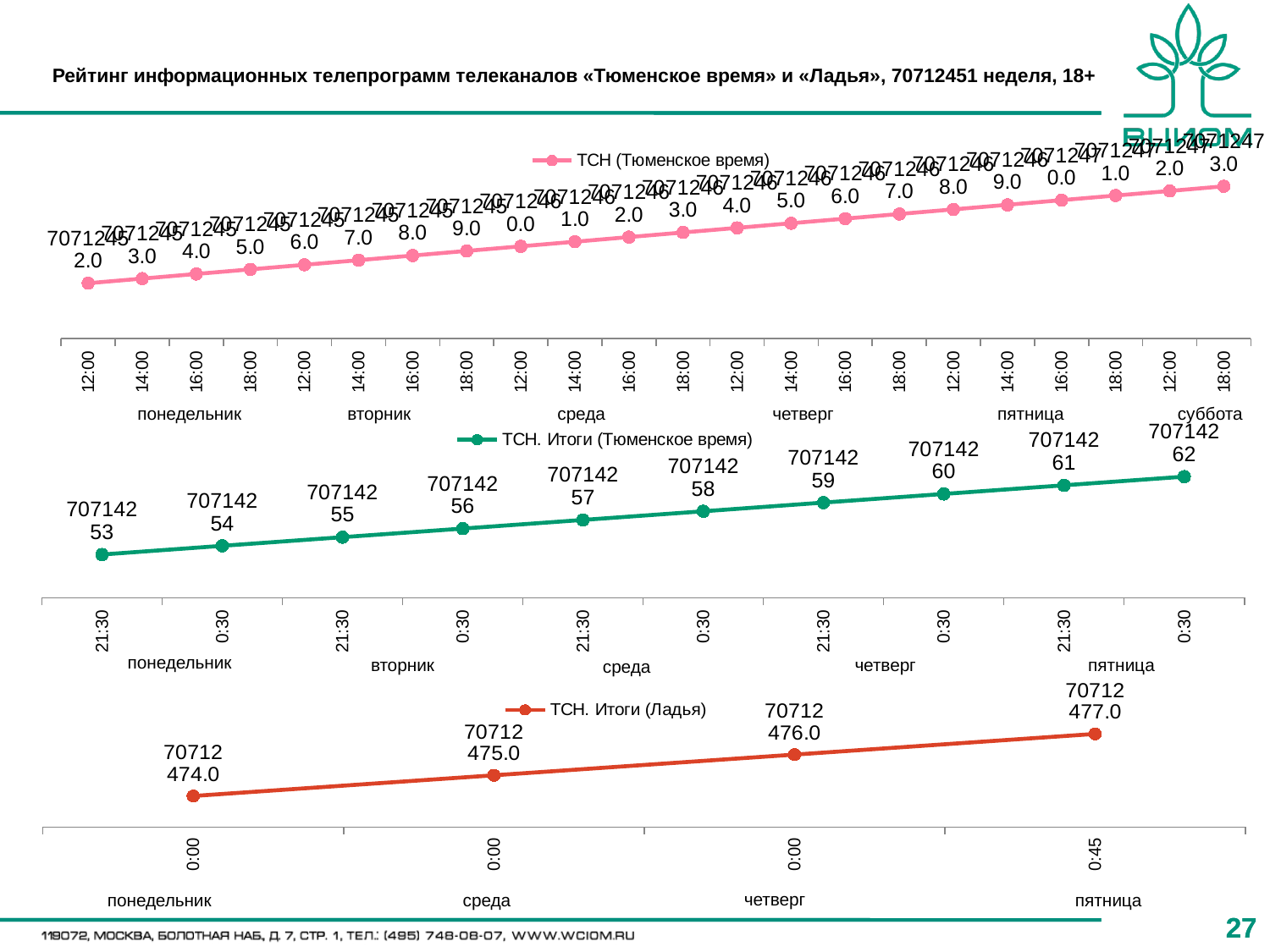

# Рейтинг информационных телепрограмм телеканалов «Тюменское время» и «Ладья», 70712451 неделя, 18+

### Chart

| Category | ТСН (Тюменское время) |
|---|---|
| 0.5 | 70712452.0 |
| 0.58333333333333337 | 70712453.0 |
| 0.66666666666666663 | 70712454.0 |
| 0.75 | 70712455.0 |
| 0.5 | 70712456.0 |
| 0.58333333333333337 | 70712457.0 |
| 0.66666666666666663 | 70712458.0 |
| 0.75 | 70712459.0 |
| 0.5 | 70712460.0 |
| 0.58333333333333337 | 70712461.0 |
| 0.66666666666666663 | 70712462.0 |
| 0.75 | 70712463.0 |
| 0.5 | 70712464.0 |
| 0.58333333333333337 | 70712465.0 |
| 0.66666666666666663 | 70712466.0 |
| 0.75 | 70712467.0 |
| 0.5 | 70712468.0 |
| 0.58333333333333337 | 70712469.0 |
| 0.66666666666666663 | 70712470.0 |
| 0.75 | 70712471.0 |
| 0.5 | 70712472.0 |
| 0.75 | 70712473.0 |
суббота
четверг
пятница
вторник
среда
понедельник

### Chart

| Category | ТСН. Итоги (Тюменское время) |
|---|---|
| 0.89583333333333337 | 70714253.0 |
| 2.0833333333333332E-2 | 70714254.0 |
| 0.89583333333333337 | 70714255.0 |
| 2.0833333333333332E-2 | 70714256.0 |
| 0.89583333333333337 | 70714257.0 |
| 2.0833333333333332E-2 | 70714258.0 |
| 0.89583333333333337 | 70714259.0 |
| 2.0833333333333332E-2 | 70714260.0 |
| 0.89583333333333337 | 70714261.0 |
| 2.0833333333333332E-2 | 70714262.0 |
понедельник
четверг
пятница
вторник
среда

### Chart

| Category | ТСН. Итоги (Ладья) |
|---|---|
| 0 | 70712474.0 |
| 0 | 70712475.0 |
| 0 | 70712476.0 |
| 3.125E-2 | 70712477.0 |
четверг
среда
пятница
понедельник